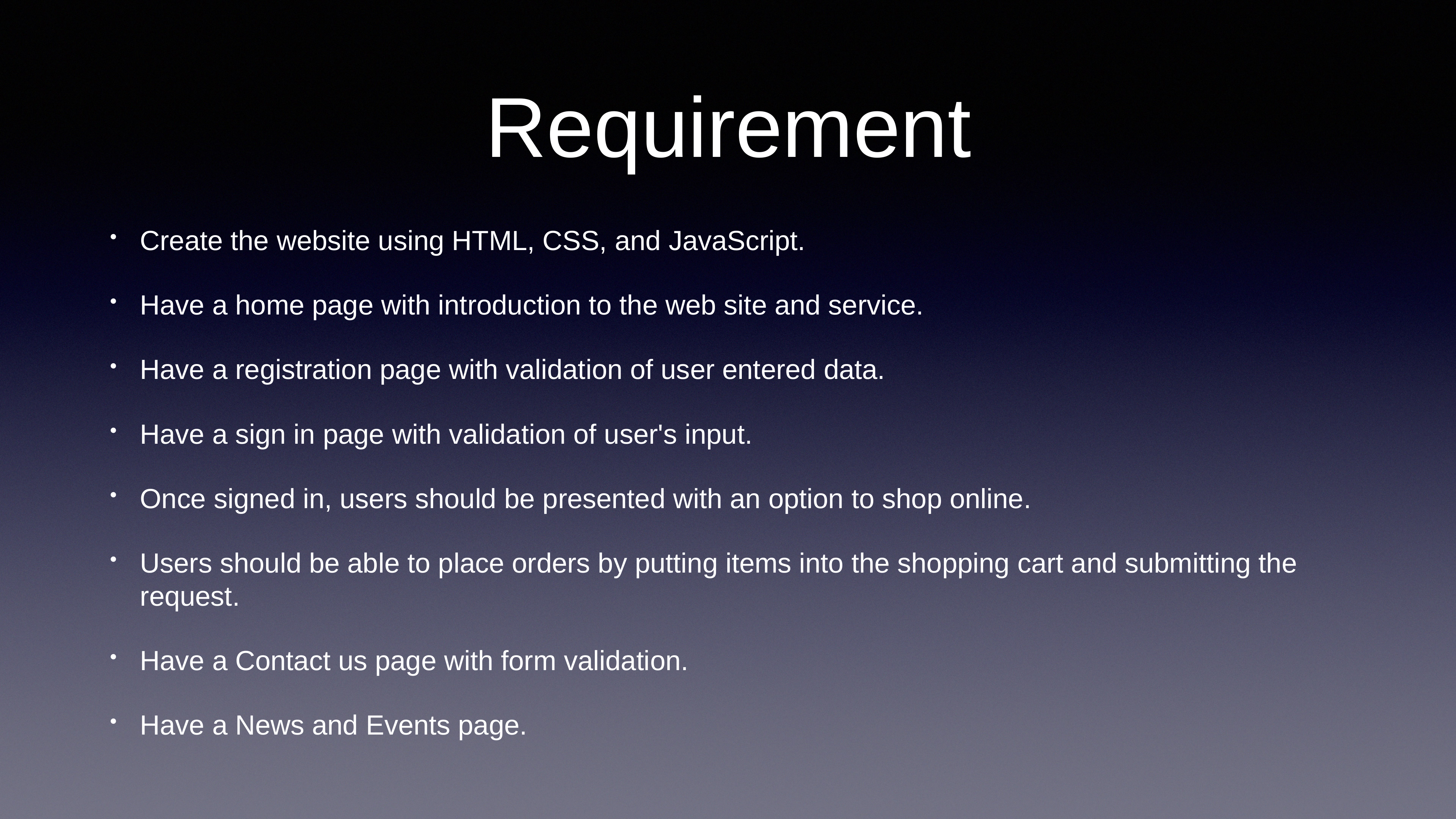

# Requirement
Create the website using HTML, CSS, and JavaScript.
Have a home page with introduction to the web site and service.
Have a registration page with validation of user entered data.
Have a sign in page with validation of user's input.
Once signed in, users should be presented with an option to shop online.
Users should be able to place orders by putting items into the shopping cart and submitting the request.
Have a Contact us page with form validation.
Have a News and Events page.